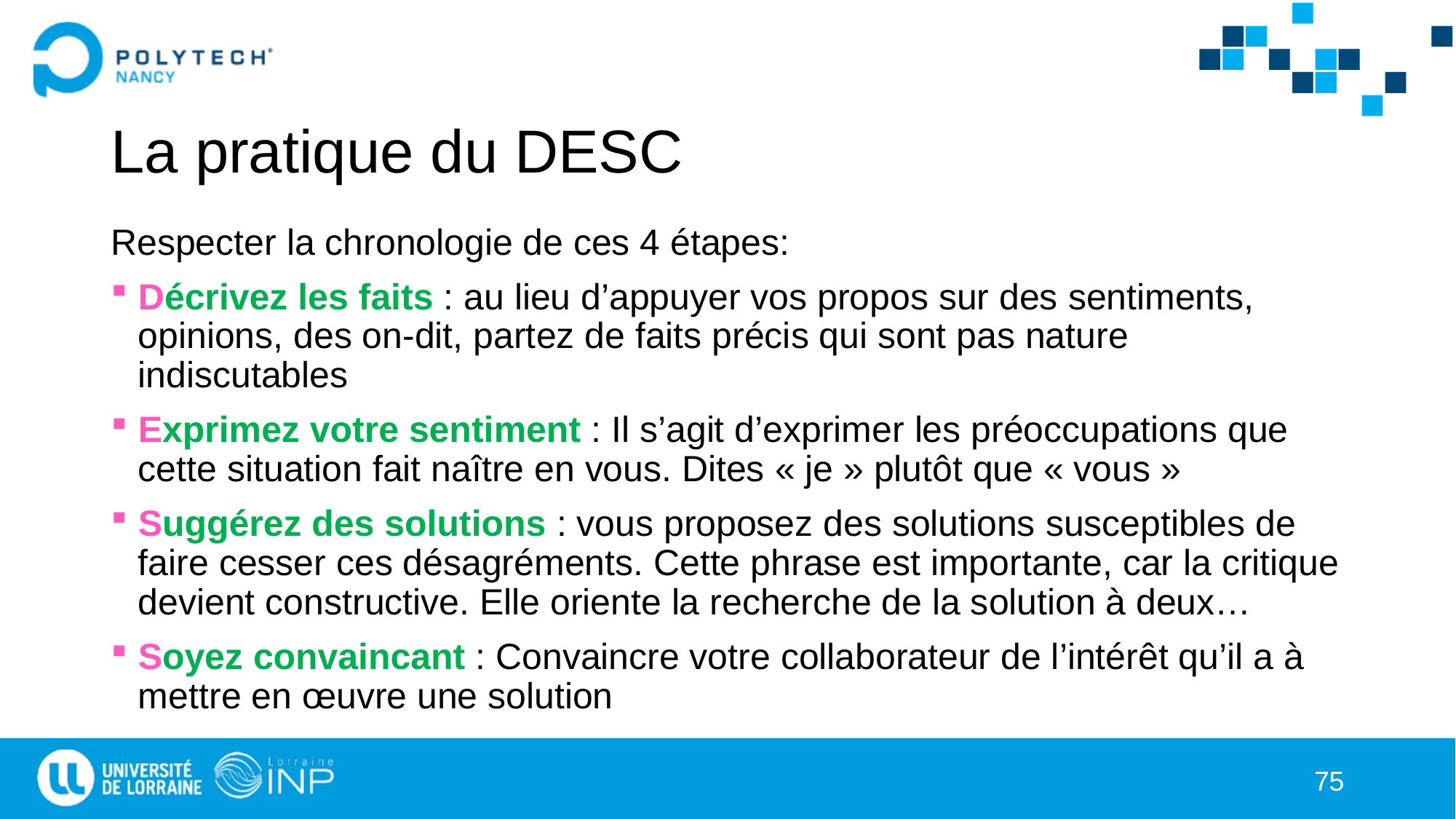

# La pratique du DESC
Respecter la chronologie de ces 4 étapes:
Décrivez les faits : au lieu d’appuyer vos propos sur des sentiments, opinions, des on-dit, partez de faits précis qui sont pas nature indiscutables
Exprimez votre sentiment : Il s’agit d’exprimer les préoccupations que cette situation fait naître en vous. Dites « je » plutôt que « vous »
Suggérez des solutions : vous proposez des solutions susceptibles de faire cesser ces désagréments. Cette phrase est importante, car la critique devient constructive. Elle oriente la recherche de la solution à deux…
Soyez convaincant : Convaincre votre collaborateur de l’intérêt qu’il a à mettre en œuvre une solution